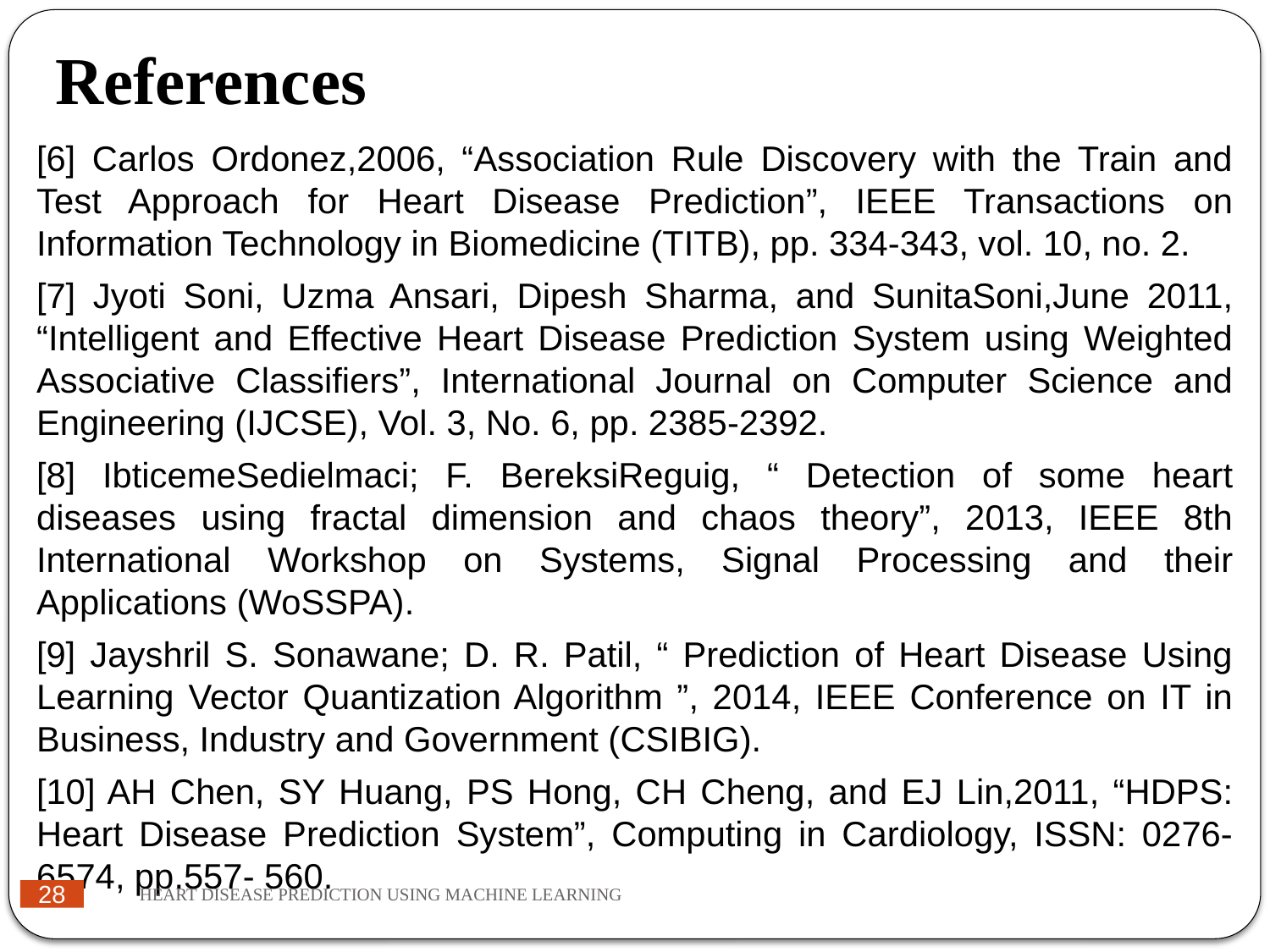

# References
[6] Carlos Ordonez,2006, “Association Rule Discovery with the Train and Test Approach for Heart Disease Prediction”, IEEE Transactions on Information Technology in Biomedicine (TITB), pp. 334-343, vol. 10, no. 2.
[7] Jyoti Soni, Uzma Ansari, Dipesh Sharma, and SunitaSoni,June 2011, “Intelligent and Effective Heart Disease Prediction System using Weighted Associative Classifiers”, International Journal on Computer Science and Engineering (IJCSE), Vol. 3, No. 6, pp. 2385-2392.
[8] IbticemeSedielmaci; F. BereksiReguig, “ Detection of some heart diseases using fractal dimension and chaos theory”, 2013, IEEE 8th International Workshop on Systems, Signal Processing and their Applications (WoSSPA).
[9] Jayshril S. Sonawane; D. R. Patil, “ Prediction of Heart Disease Using Learning Vector Quantization Algorithm ”, 2014, IEEE Conference on IT in Business, Industry and Government (CSIBIG).
[10] AH Chen, SY Huang, PS Hong, CH Cheng, and EJ Lin,2011, “HDPS: Heart Disease Prediction System”, Computing in Cardiology, ISSN: 0276-6574, pp.557- 560.
HEART DISEASE PREDICTION USING MACHINE LEARNING
28